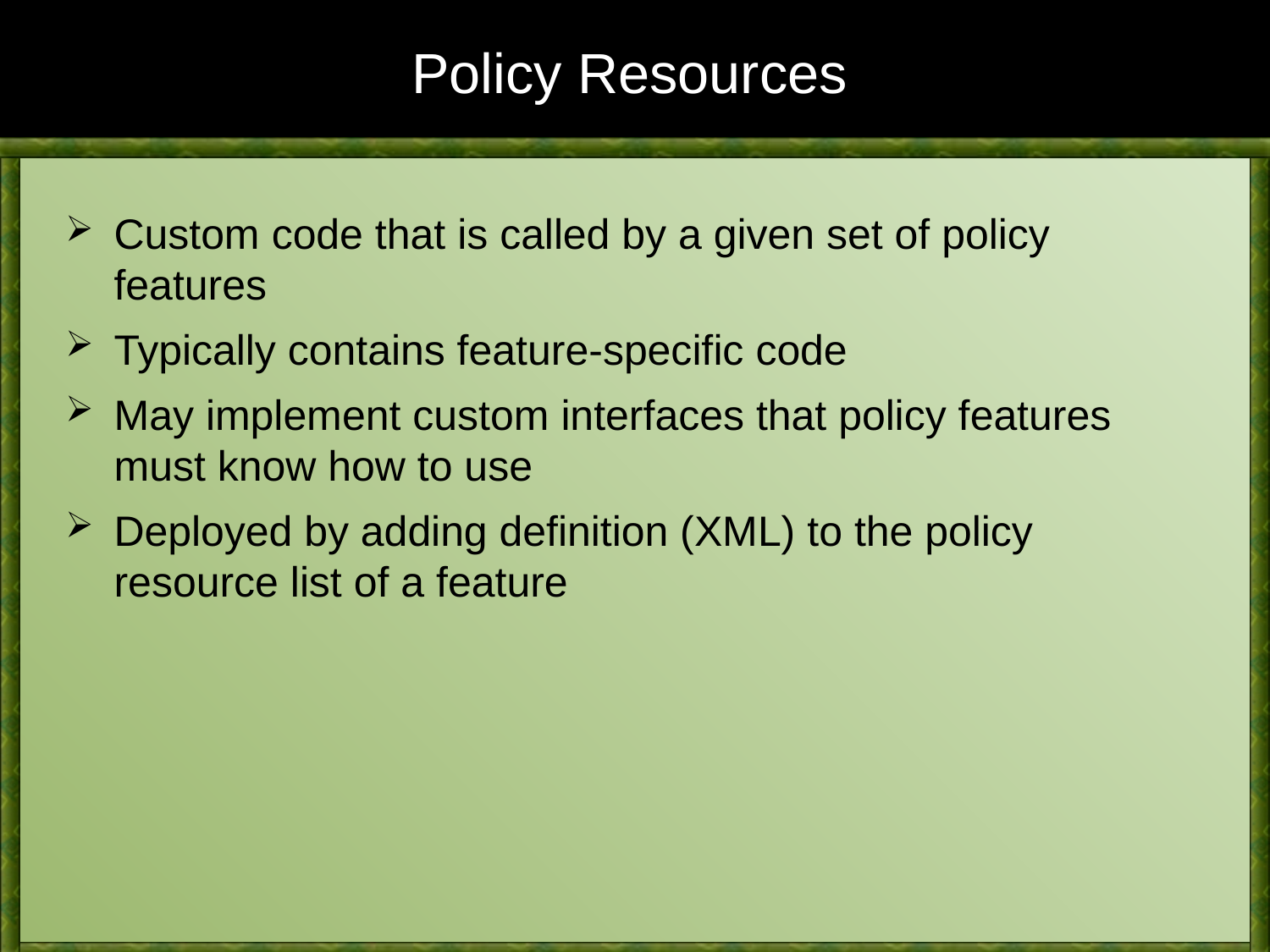

# Policy Resources
Custom code that is called by a given set of policy features
Typically contains feature-specific code
May implement custom interfaces that policy features must know how to use
Deployed by adding definition (XML) to the policy resource list of a feature